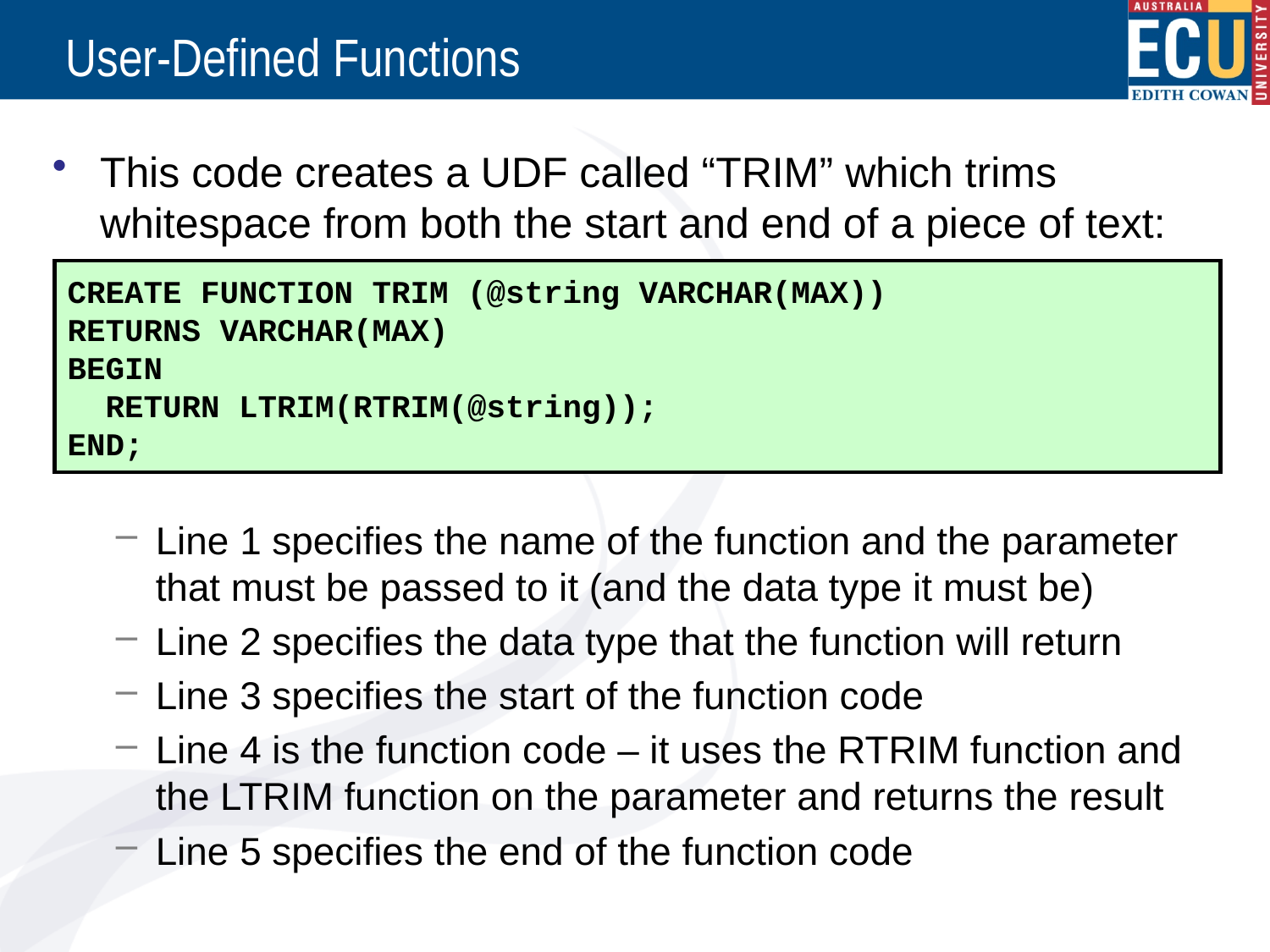

# User-Defined Functions
This code creates a UDF called “TRIM” which trims whitespace from both the start and end of a piece of text:

Line 1 specifies the name of the function and the parameter that must be passed to it (and the data type it must be)
Line 2 specifies the data type that the function will return
Line 3 specifies the start of the function code
Line 4 is the function code – it uses the RTRIM function and the LTRIM function on the parameter and returns the result
Line 5 specifies the end of the function code
CREATE FUNCTION TRIM (@string VARCHAR(MAX))
RETURNS VARCHAR(MAX)
BEGIN
  RETURN LTRIM(RTRIM(@string));
END;